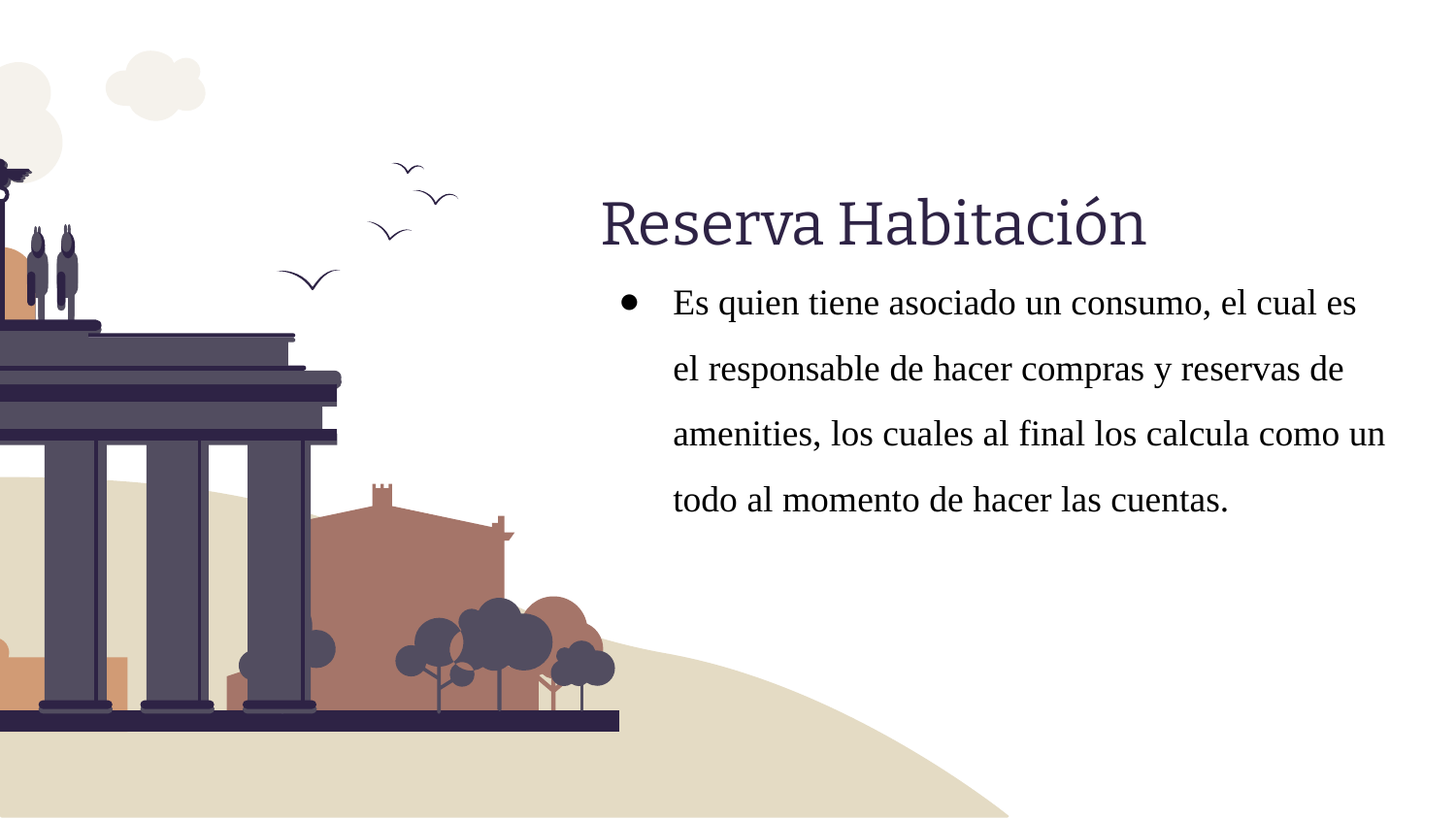

Reserva Habitación
Es quien tiene asociado un consumo, el cual es el responsable de hacer compras y reservas de amenities, los cuales al final los calcula como un todo al momento de hacer las cuentas.